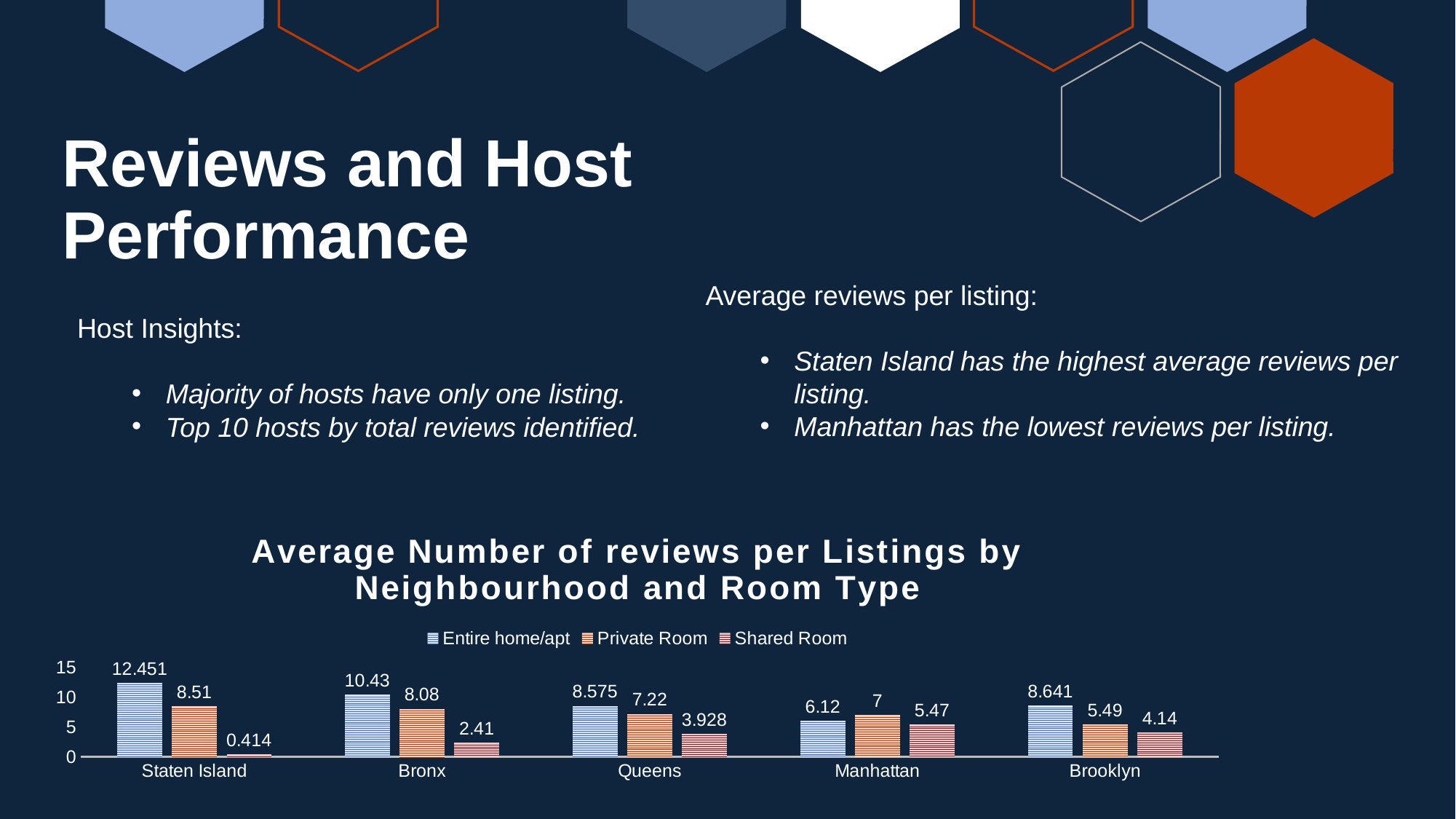

# Reviews and Host Performance
Average reviews per listing:

Staten Island has the highest average reviews per listing.
Manhattan has the lowest reviews per listing.
Host Insights:

Majority of hosts have only one listing.
Top 10 hosts by total reviews identified.

### Chart: Average Number of reviews per Listings by Neighbourhood and Room Type

| Category | Entire home/apt | Private Room | Shared Room |
|---|---|---|---|
| Staten Island | 12.451 | 8.51 | 0.414 |
| Bronx | 10.43 | 8.08 | 2.41 |
| Queens | 8.575 | 7.22 | 3.928 |
| Manhattan | 6.12 | 7.0 | 5.47 |
| Brooklyn | 8.641 | 5.49 | 4.14 |